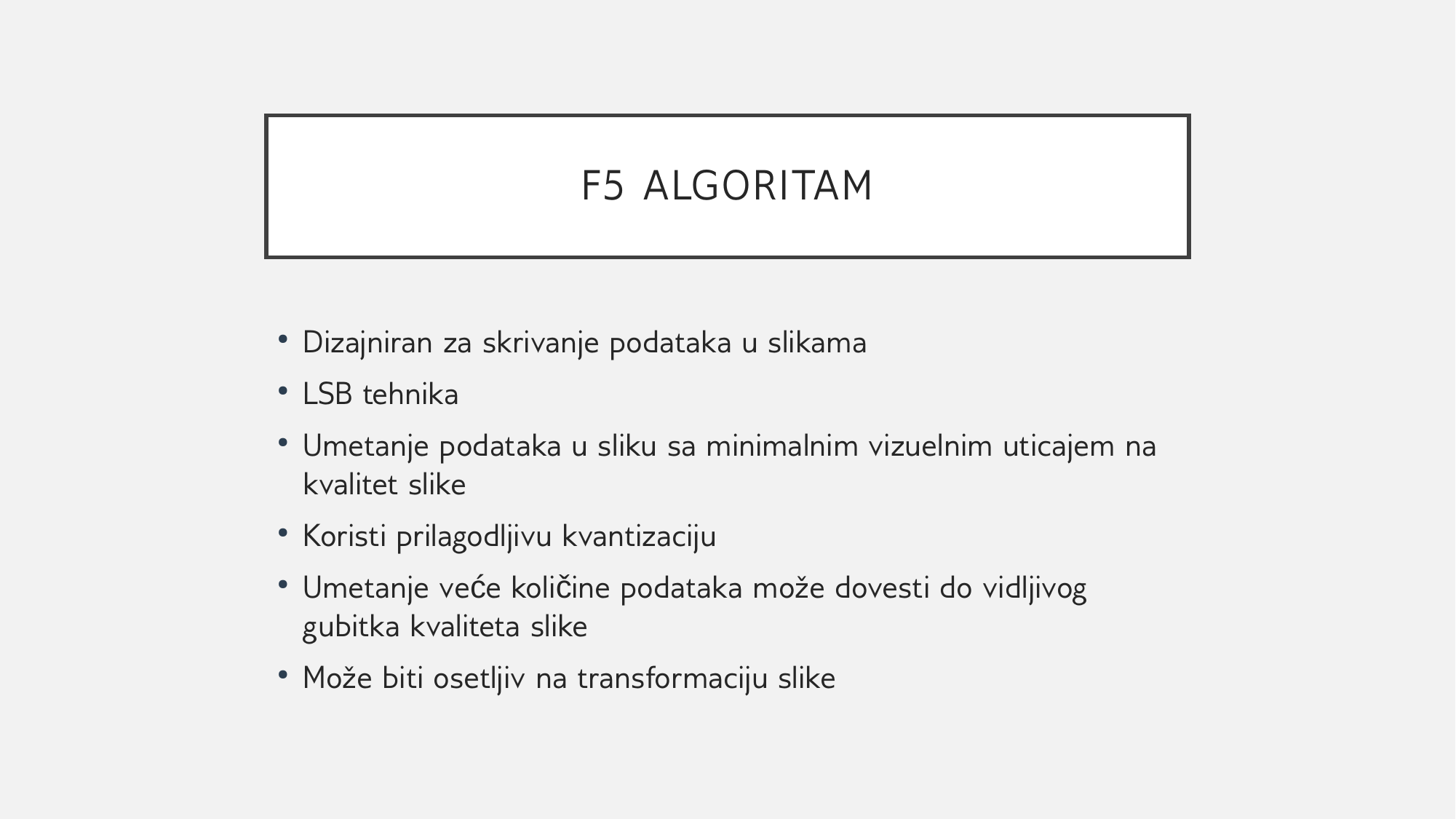

# F5 algoritam
Dizajniran za skrivanje podataka u slikama
LSB tehnika
Umetanje podataka u sliku sa minimalnim vizuelnim uticajem na kvalitet slike
Koristi prilagodljivu kvantizaciju
Umetanje veće količine podataka može dovesti do vidljivog gubitka kvaliteta slike
Može biti osetljiv na transformaciju slike